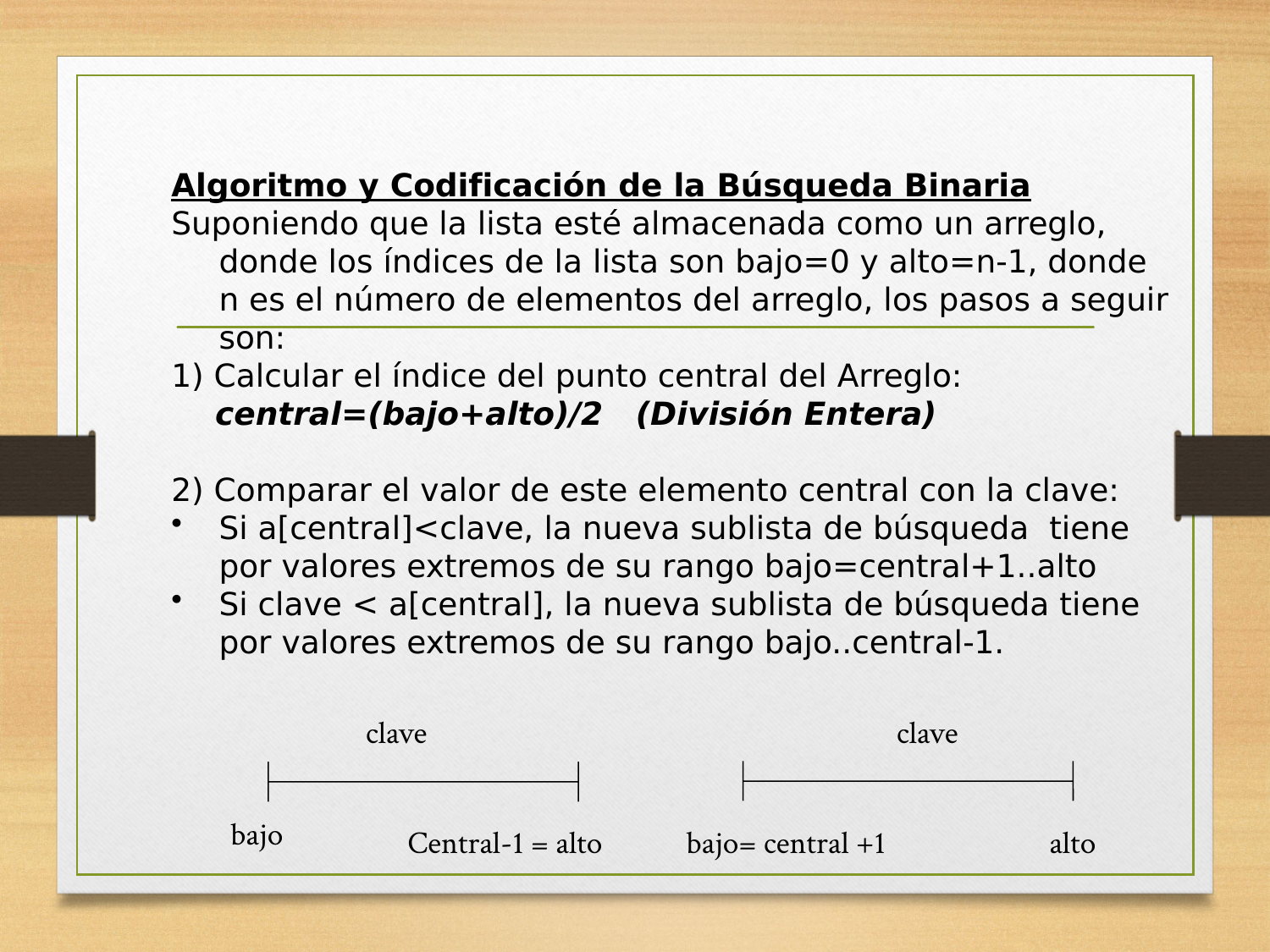

Algoritmo y Codificación de la Búsqueda Binaria
Suponiendo que la lista esté almacenada como un arreglo, donde los índices de la lista son bajo=0 y alto=n-1, donde n es el número de elementos del arreglo, los pasos a seguir son:
1) Calcular el índice del punto central del Arreglo:
    central=(bajo+alto)/2   (División Entera)

2) Comparar el valor de este elemento central con la clave:
Si a[central]<clave, la nueva sublista de búsqueda  tiene por valores extremos de su rango bajo=central+1..alto
Si clave < a[central], la nueva sublista de búsqueda tiene por valores extremos de su rango bajo..central-1.
clave
clave

bajo
Central-1 = alto
bajo= central +1
alto